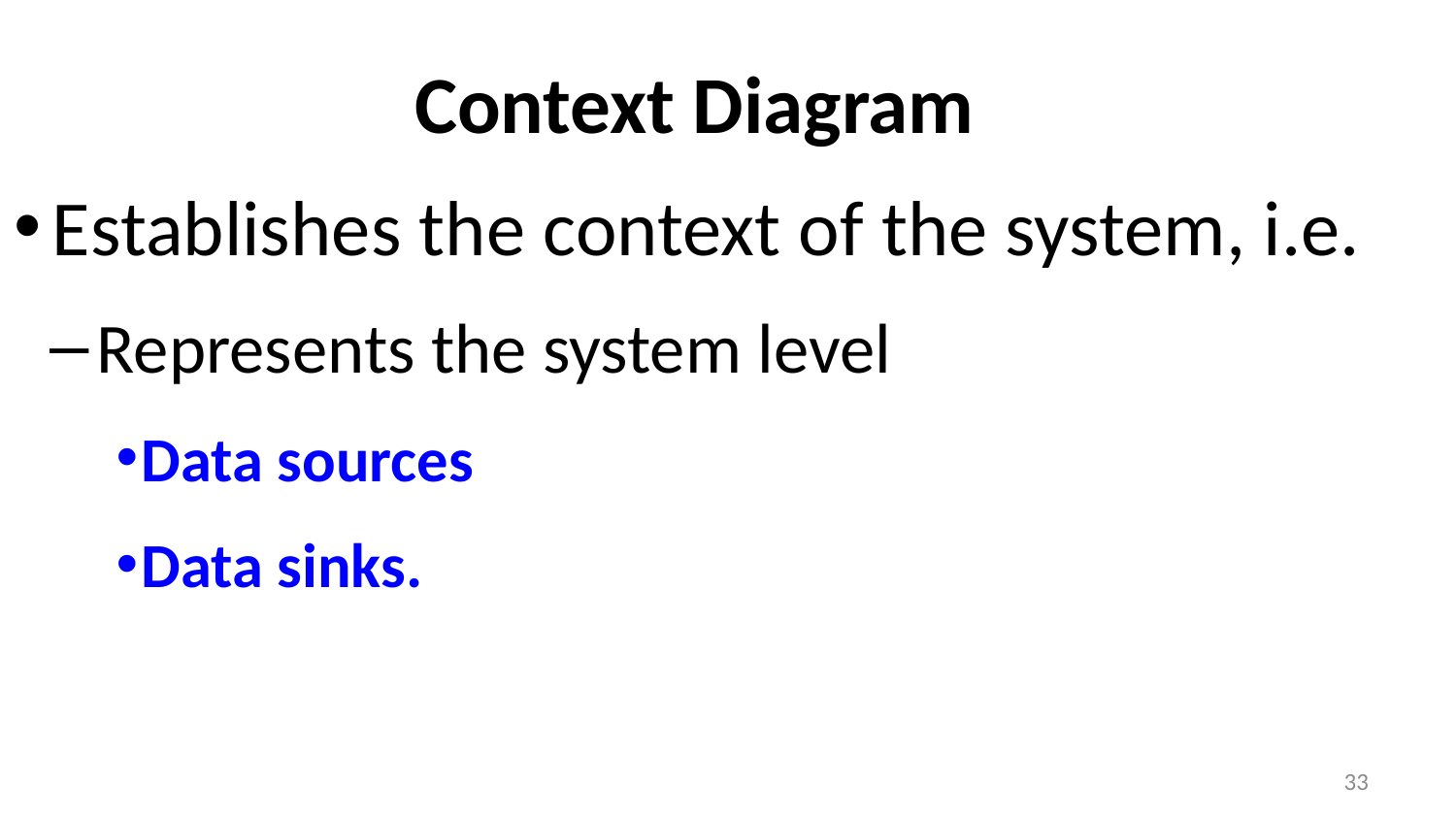

# Context Diagram
Establishes the context of the system, i.e.
Represents the system level
Data sources
Data sinks.
33